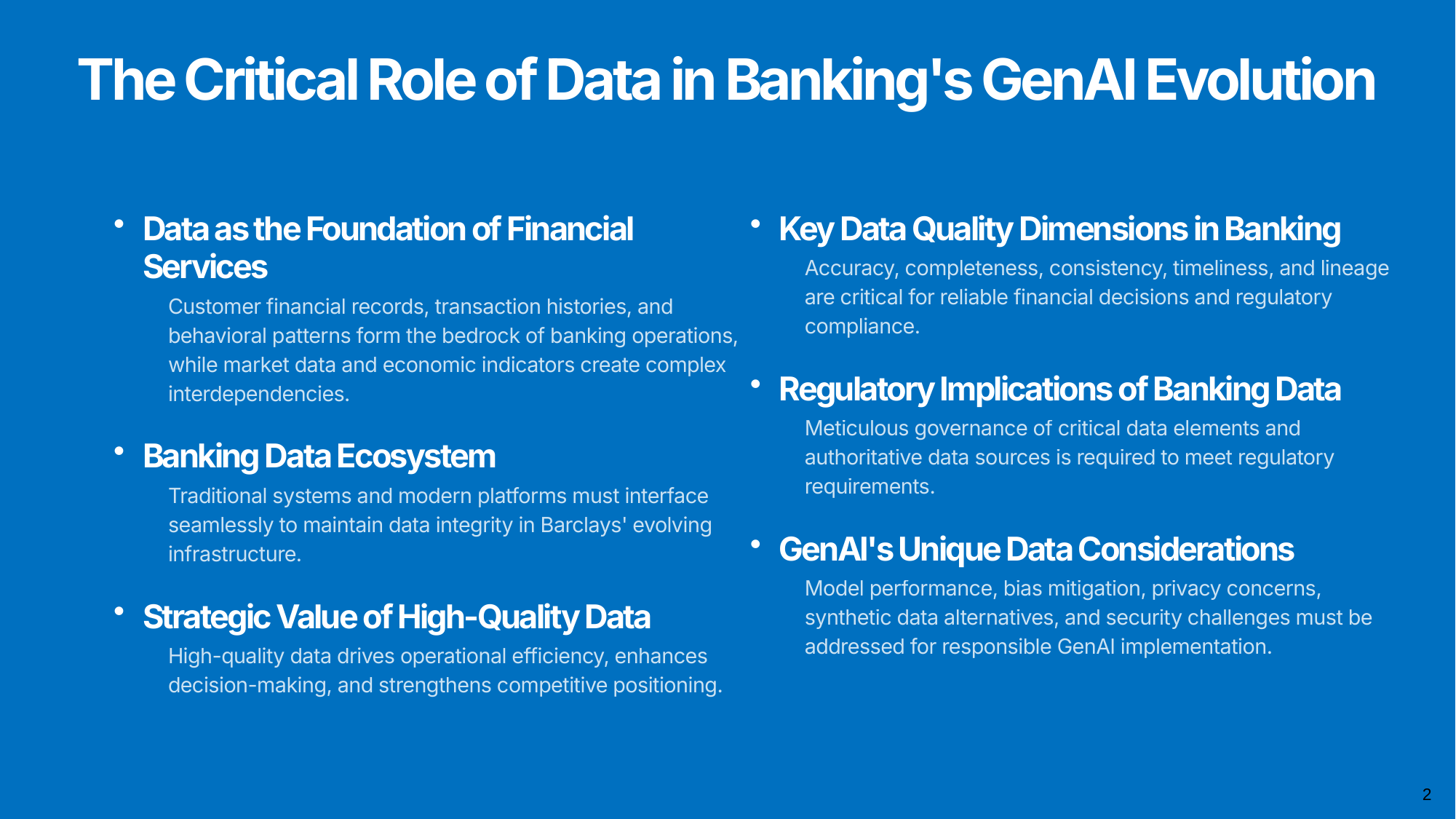

The Critical Role of Data in Banking's GenAI Evolution
Data as the Foundation of Financial Services
Customer financial records, transaction histories, and behavioral patterns form the bedrock of banking operations, while market data and economic indicators create complex interdependencies.
Banking Data Ecosystem
Traditional systems and modern platforms must interface seamlessly to maintain data integrity in Barclays' evolving infrastructure.
Strategic Value of High-Quality Data
High-quality data drives operational efficiency, enhances decision-making, and strengthens competitive positioning.
Key Data Quality Dimensions in Banking
Accuracy, completeness, consistency, timeliness, and lineage are critical for reliable financial decisions and regulatory compliance.
Regulatory Implications of Banking Data
Meticulous governance of critical data elements and authoritative data sources is required to meet regulatory requirements.
GenAI's Unique Data Considerations
Model performance, bias mitigation, privacy concerns, synthetic data alternatives, and security challenges must be addressed for responsible GenAI implementation.

2